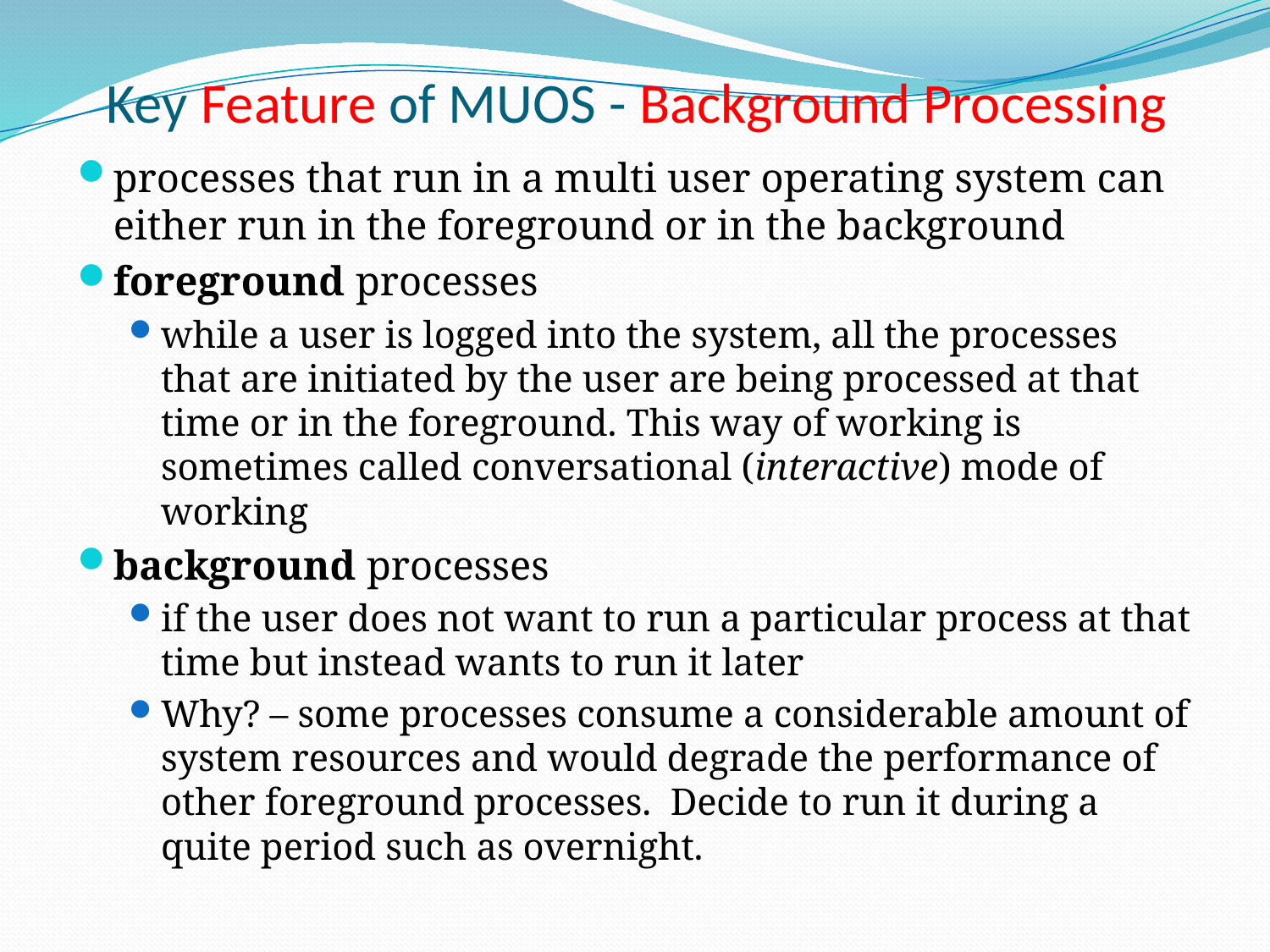

# Key Feature of MUOS - Background Processing
processes that run in a multi user operating system can either run in the foreground or in the background
foreground processes
while a user is logged into the system, all the processes that are initiated by the user are being processed at that time or in the foreground. This way of working is sometimes called conversational (interactive) mode of working
background processes
if the user does not want to run a particular process at that time but instead wants to run it later
Why? – some processes consume a considerable amount of system resources and would degrade the performance of other foreground processes.  Decide to run it during a quite period such as overnight.